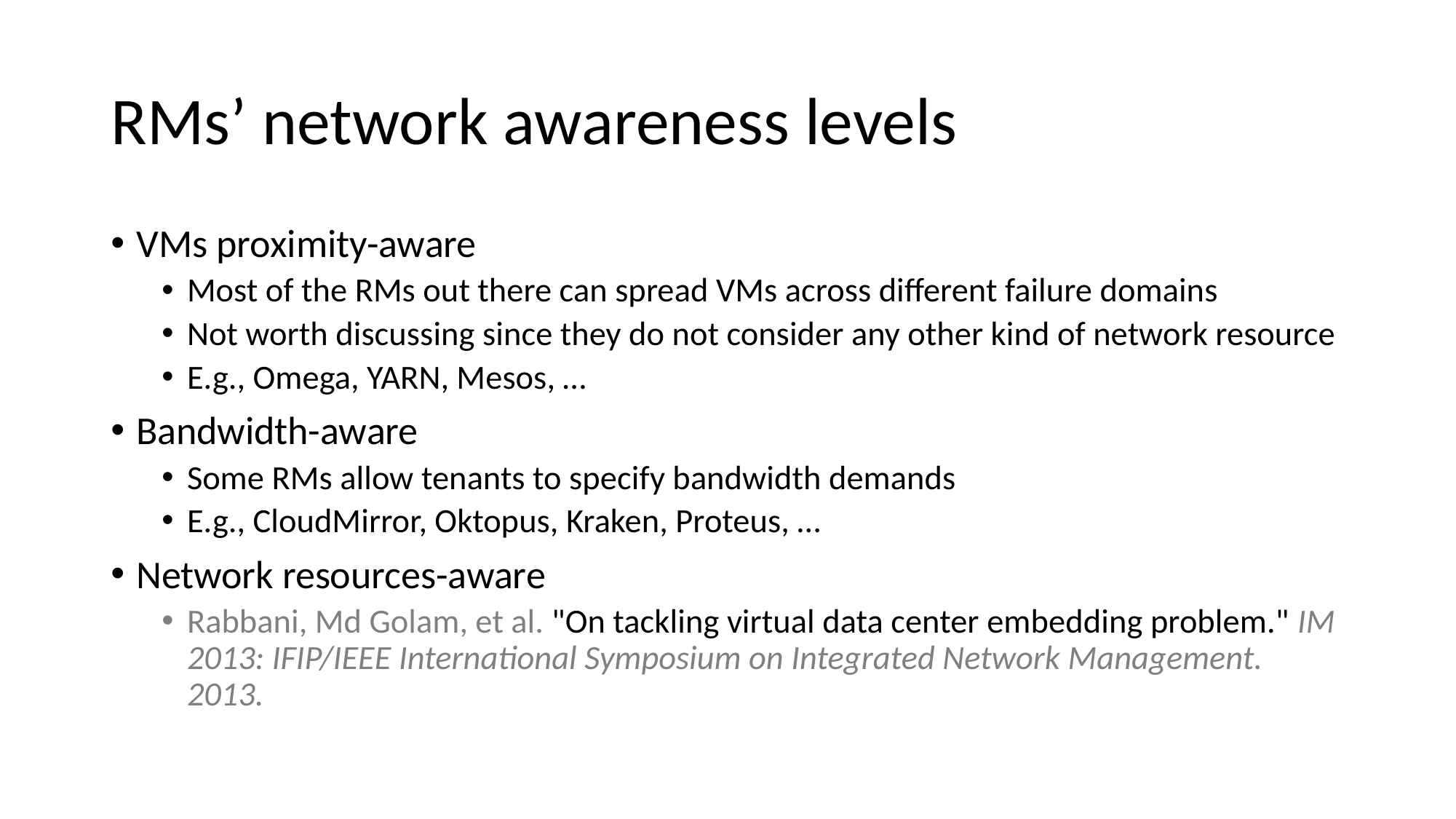

# RMs’ network awareness levels
VMs proximity-aware
Most of the RMs out there can spread VMs across different failure domains
Not worth discussing since they do not consider any other kind of network resource
E.g., Omega, YARN, Mesos, …
Bandwidth-aware
Some RMs allow tenants to specify bandwidth demands
E.g., CloudMirror, Oktopus, Kraken, Proteus, …
Network resources-aware
Rabbani, Md Golam, et al. "On tackling virtual data center embedding problem." IM 2013: IFIP/IEEE International Symposium on Integrated Network Management. 2013.